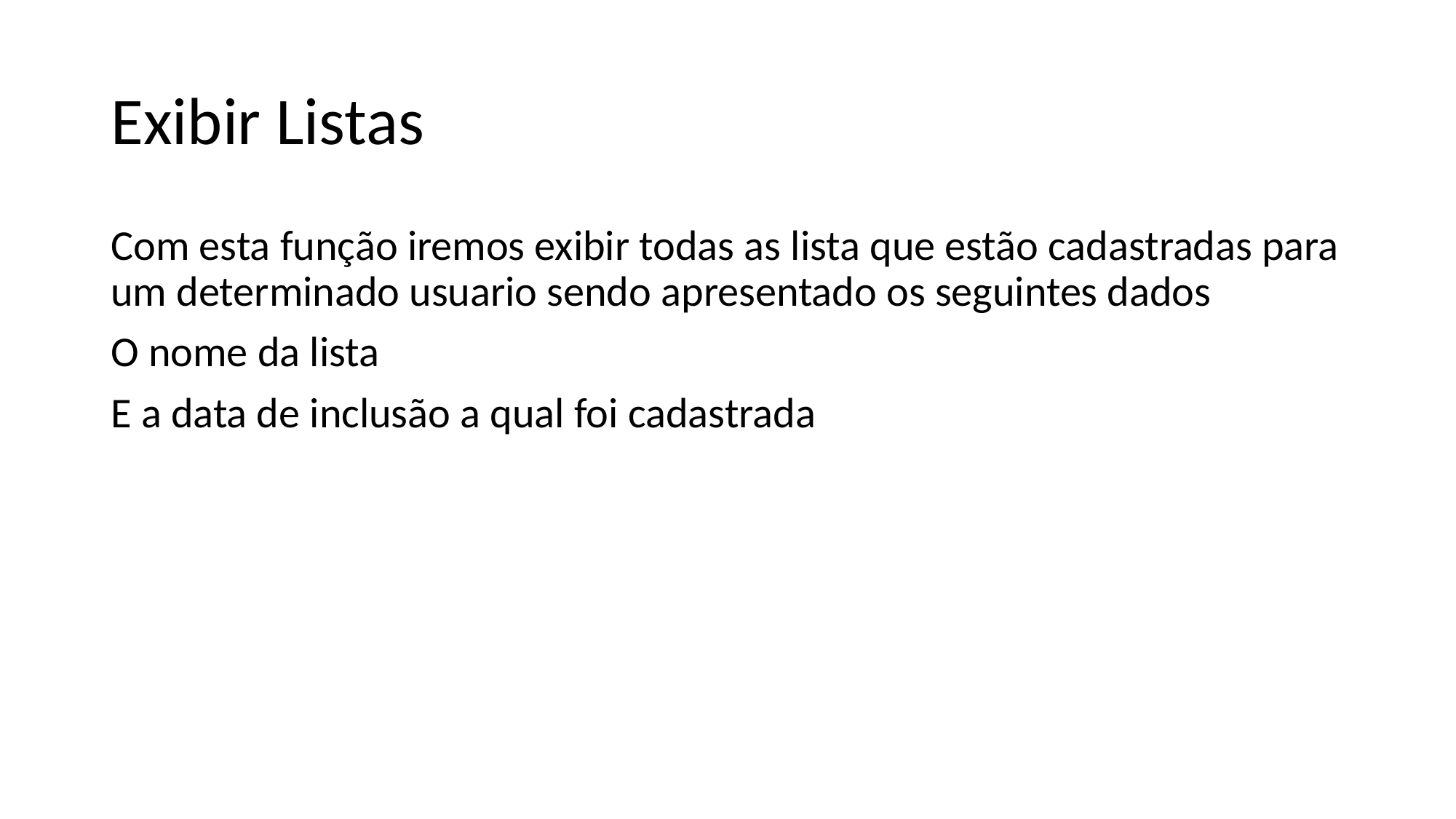

# Exibir Listas
Com esta função iremos exibir todas as lista que estão cadastradas para um determinado usuario sendo apresentado os seguintes dados
O nome da lista
E a data de inclusão a qual foi cadastrada